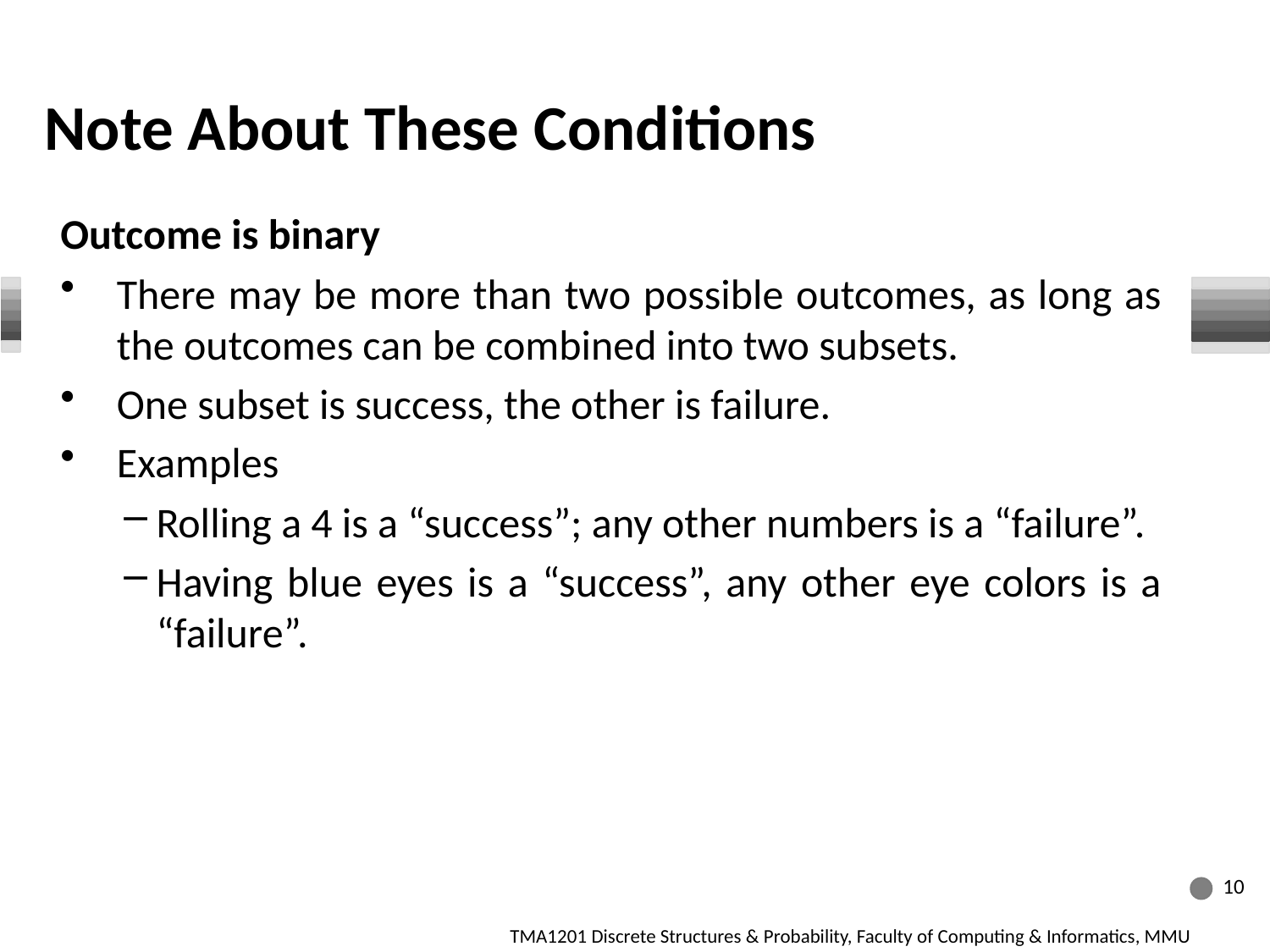

# Note About These Conditions
Outcome is binary
There may be more than two possible outcomes, as long as the outcomes can be combined into two subsets.
One subset is success, the other is failure.
Examples
Rolling a 4 is a “success”; any other numbers is a “failure”.
Having blue eyes is a “success”, any other eye colors is a “failure”.

10
TMA1201 Discrete Structures & Probability, Faculty of Computing & Informatics, MMU